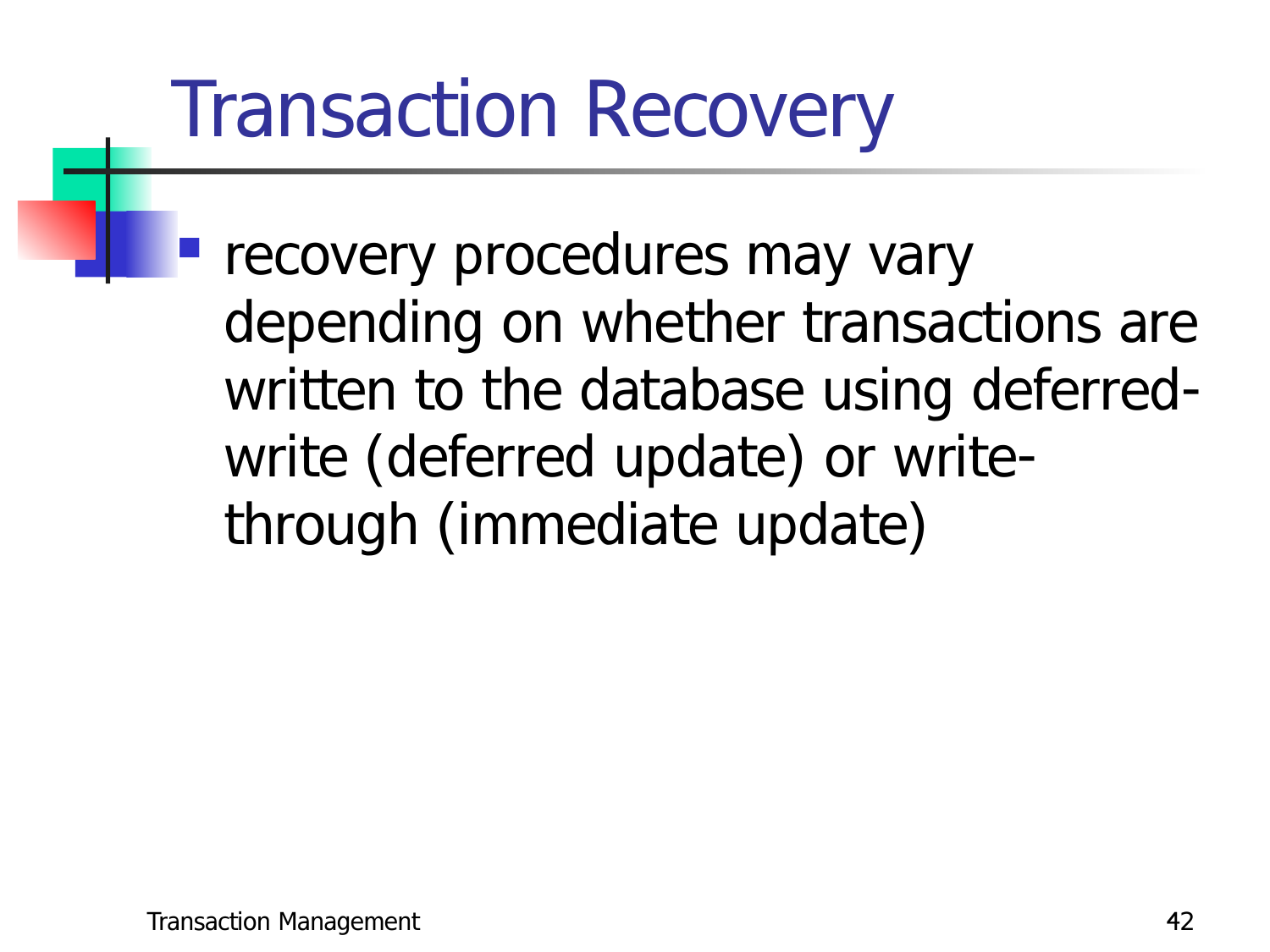

# Transaction Recovery
recovery procedures may vary depending on whether transactions are written to the database using deferred-write (deferred update) or write-through (immediate update)
Transaction Management
42